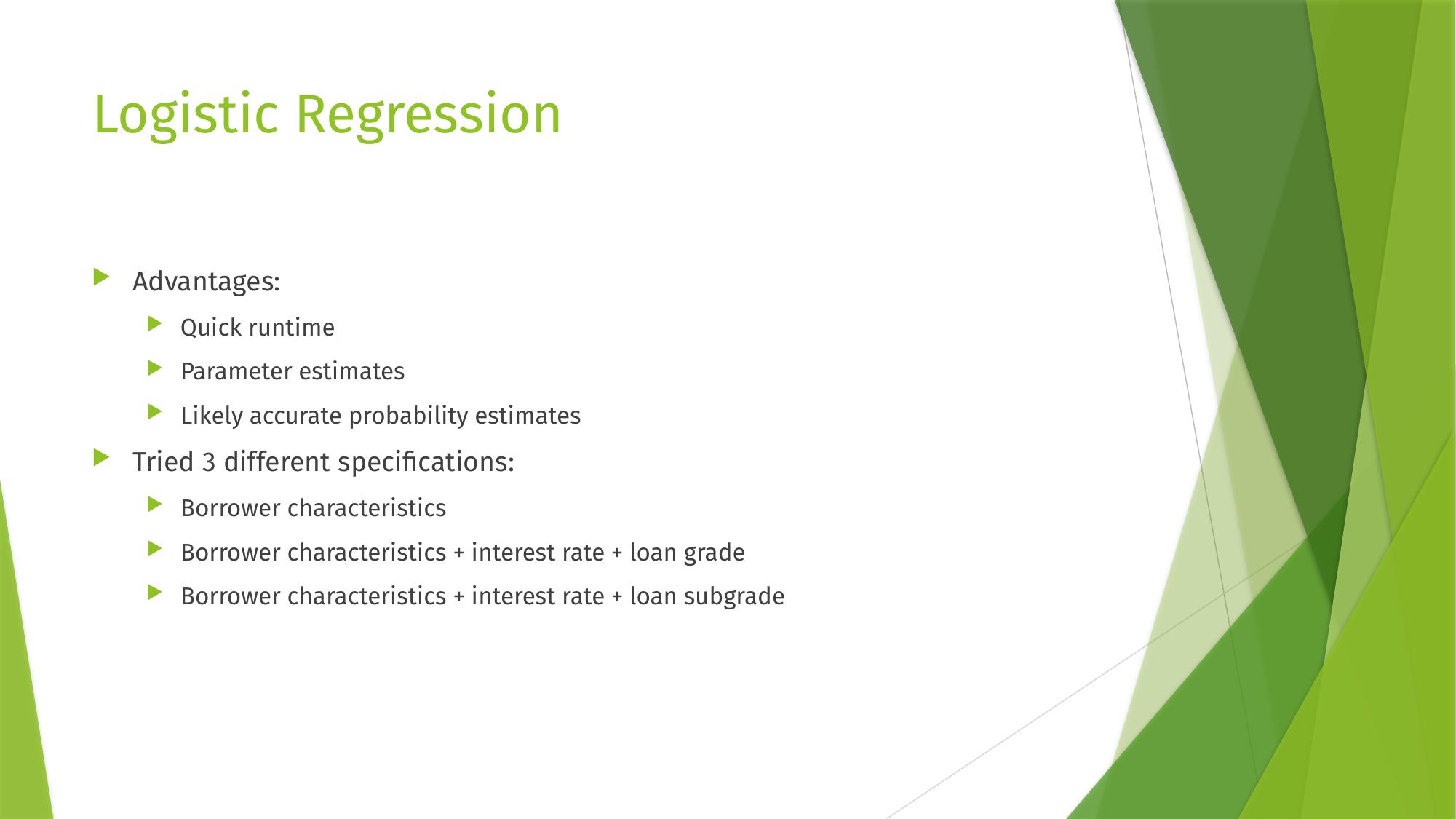

# Logistic Regression
Advantages:
Quick runtime
Parameter estimates
Likely accurate probability estimates
Tried 3 different specifications:
Borrower characteristics
Borrower characteristics + interest rate + loan grade
Borrower characteristics + interest rate + loan subgrade